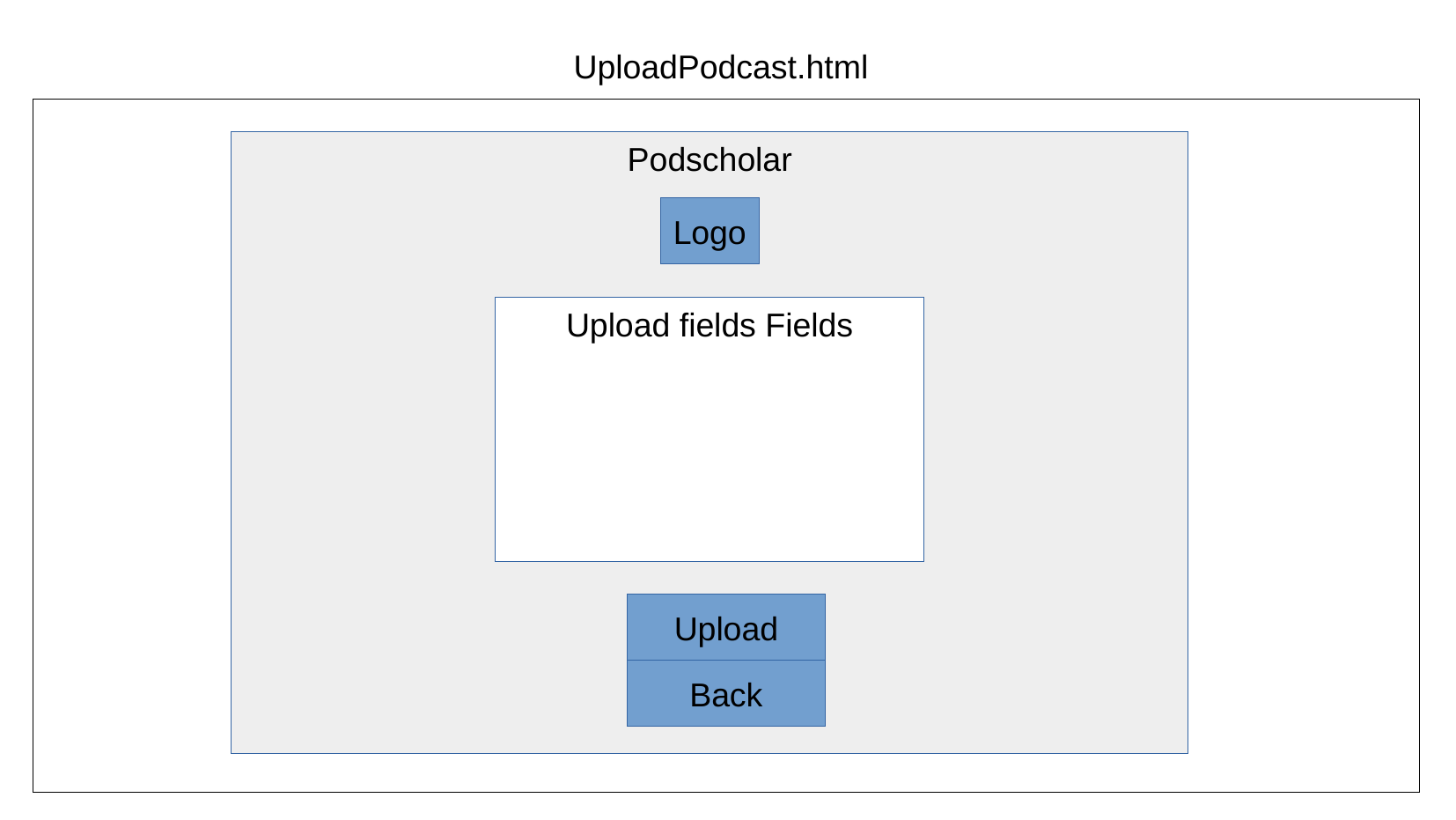

# UploadPodcast.html

Podscholar
Logo
Upload fields Fields
Upload
Back